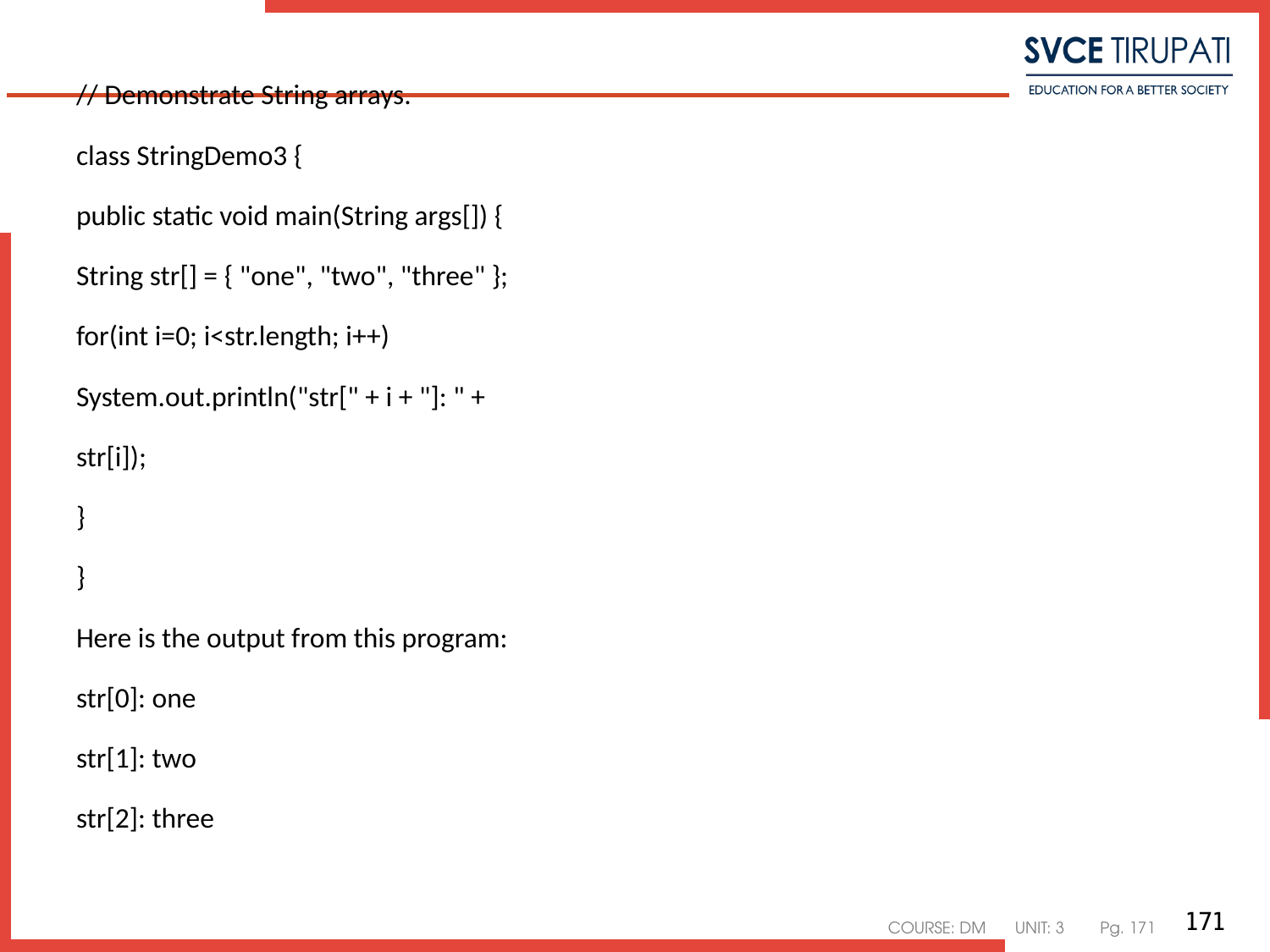

#
// Demonstrate String arrays.
class StringDemo3 {
public static void main(String args[]) {
String str[] = { "one", "two", "three" };
for(int i=0; i<str.length; i++)
System.out.println("str[" + i + "]: " +
str[i]);
}
}
Here is the output from this program:
str[0]: one
str[1]: two
str[2]: three
171